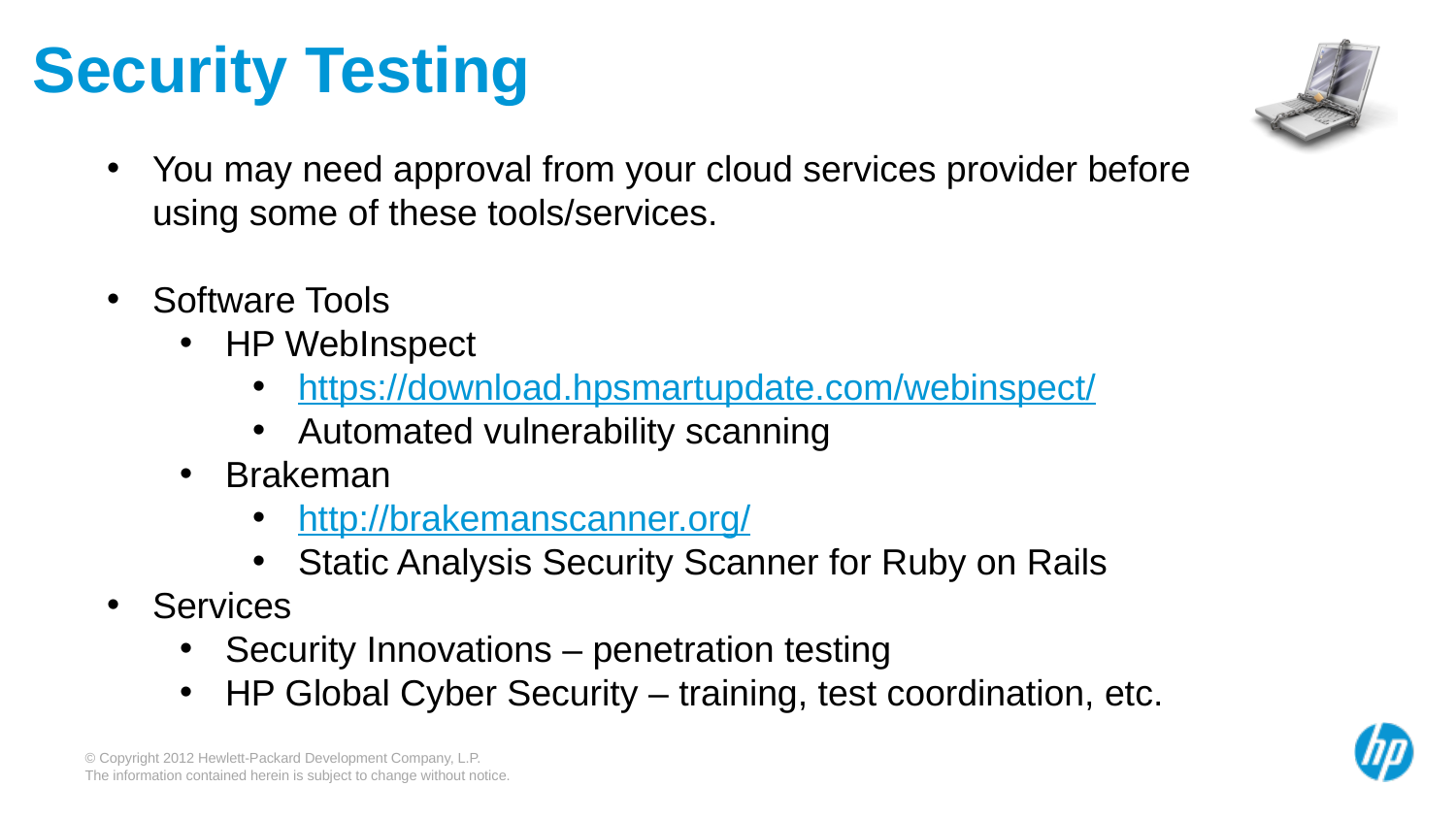

Security Testing
You may need approval from your cloud services provider before
using some of these tools/services.
Software Tools
HP WebInspect
https://download.hpsmartupdate.com/webinspect/
Automated vulnerability scanning
Brakeman
http://brakemanscanner.org/
Static Analysis Security Scanner for Ruby on Rails
Services
Security Innovations – penetration testing
HP Global Cyber Security – training, test coordination, etc.